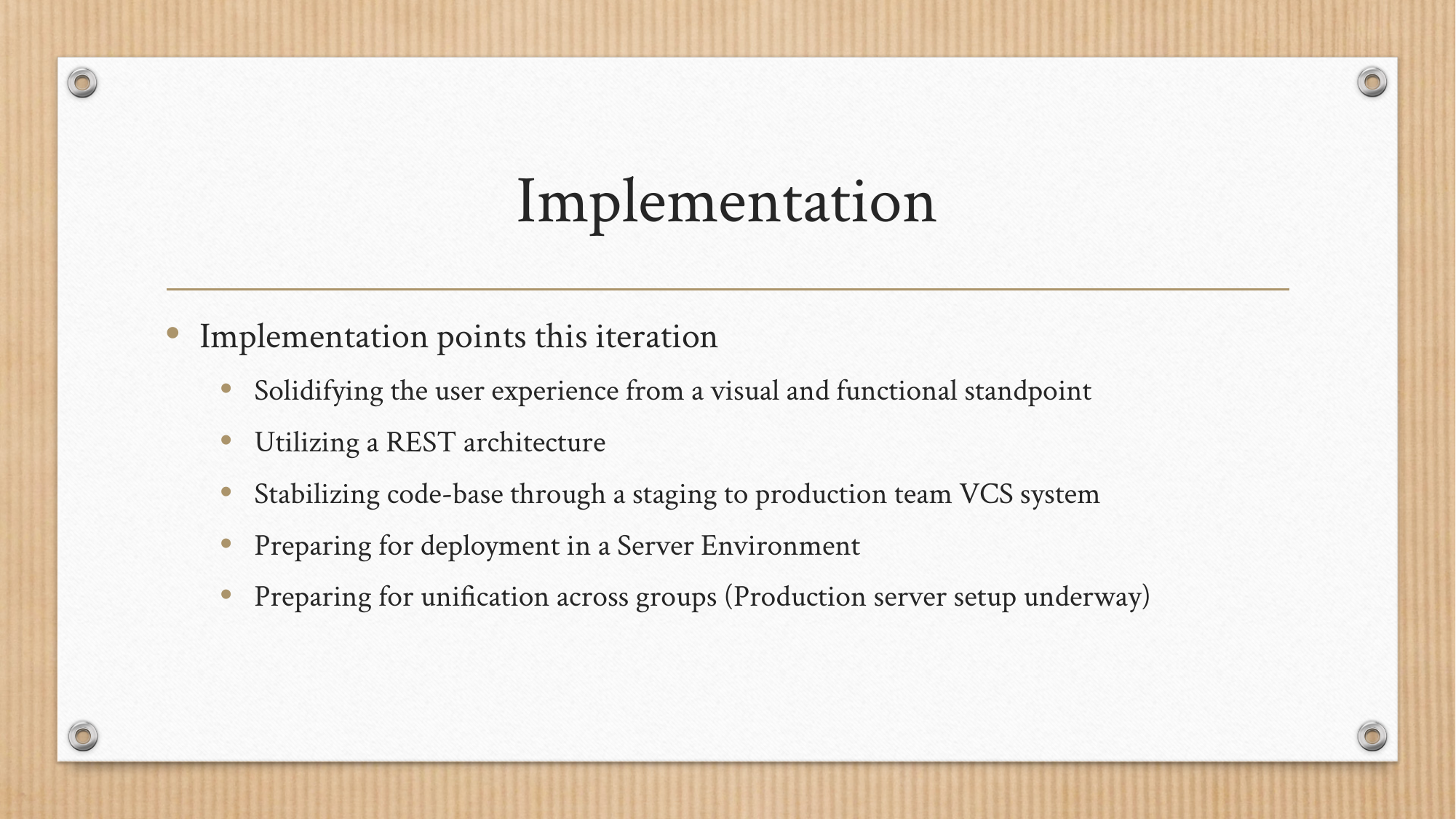

# Implementation
Implementation points this iteration
Solidifying the user experience from a visual and functional standpoint
Utilizing a REST architecture
Stabilizing code-base through a staging to production team VCS system
Preparing for deployment in a Server Environment
Preparing for unification across groups (Production server setup underway)